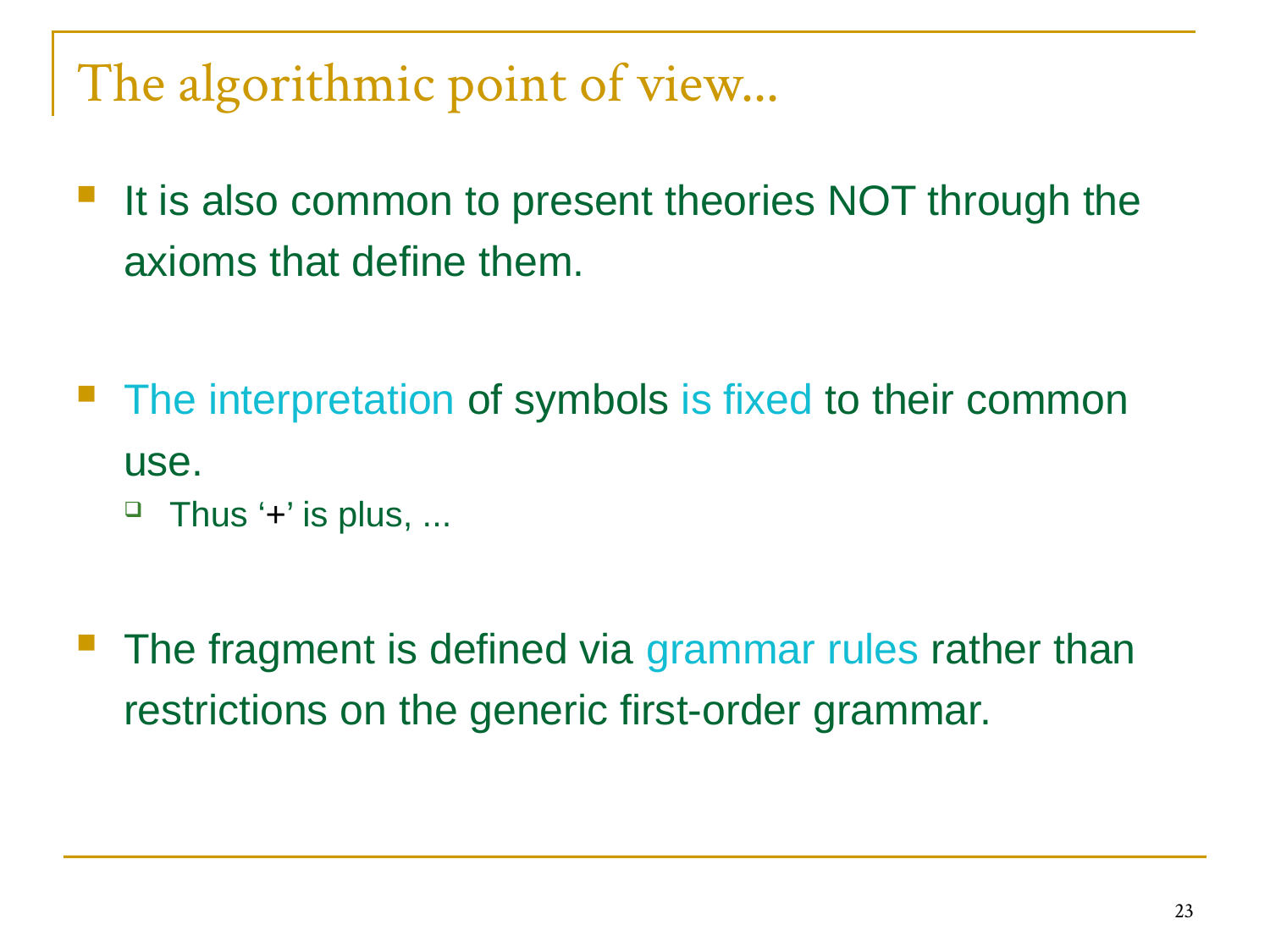

# The algorithmic point of view...
It is also common to present theories NOT through the axioms that define them.

The interpretation of symbols is fixed to their common use.
Thus ‘+’ is plus, ...

The fragment is defined via grammar rules rather than restrictions on the generic first-order grammar.
23